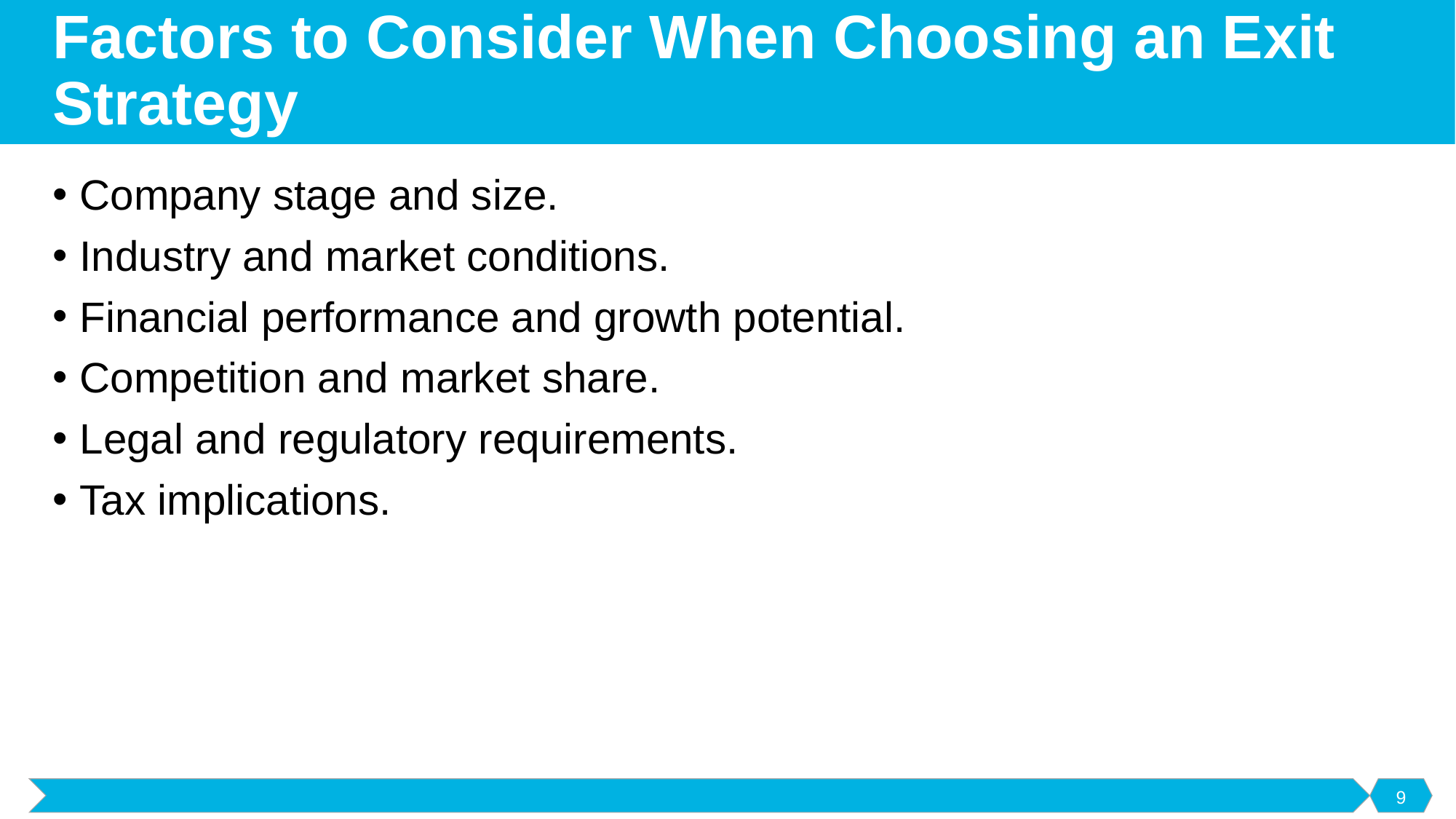

# Factors to Consider When Choosing an Exit Strategy
Company stage and size.
Industry and market conditions.
Financial performance and growth potential.
Competition and market share.
Legal and regulatory requirements.
Tax implications.

9